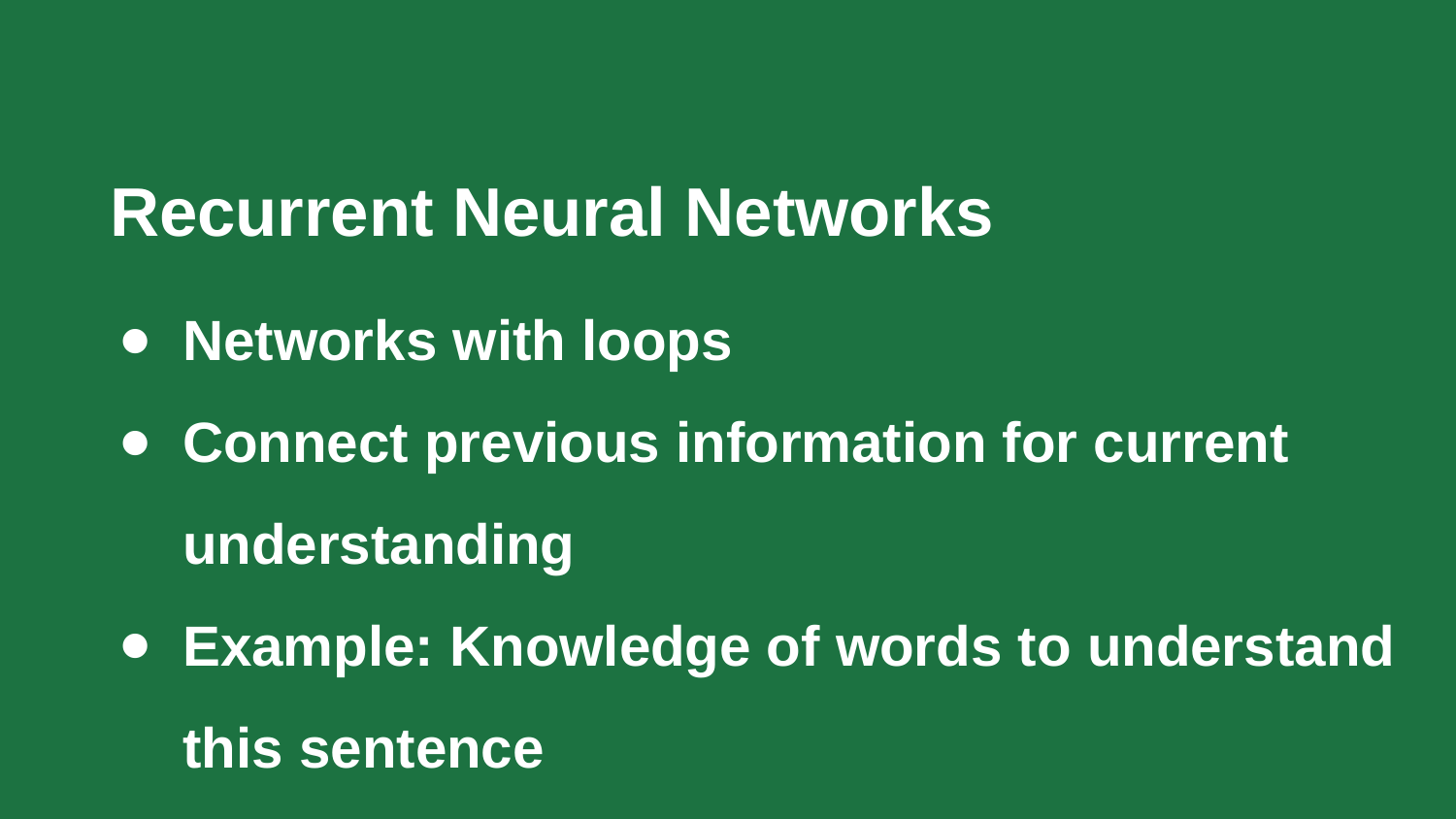

# Recurrent Neural Networks
Networks with loops
Connect previous information for current understanding
Example: Knowledge of words to understand this sentence